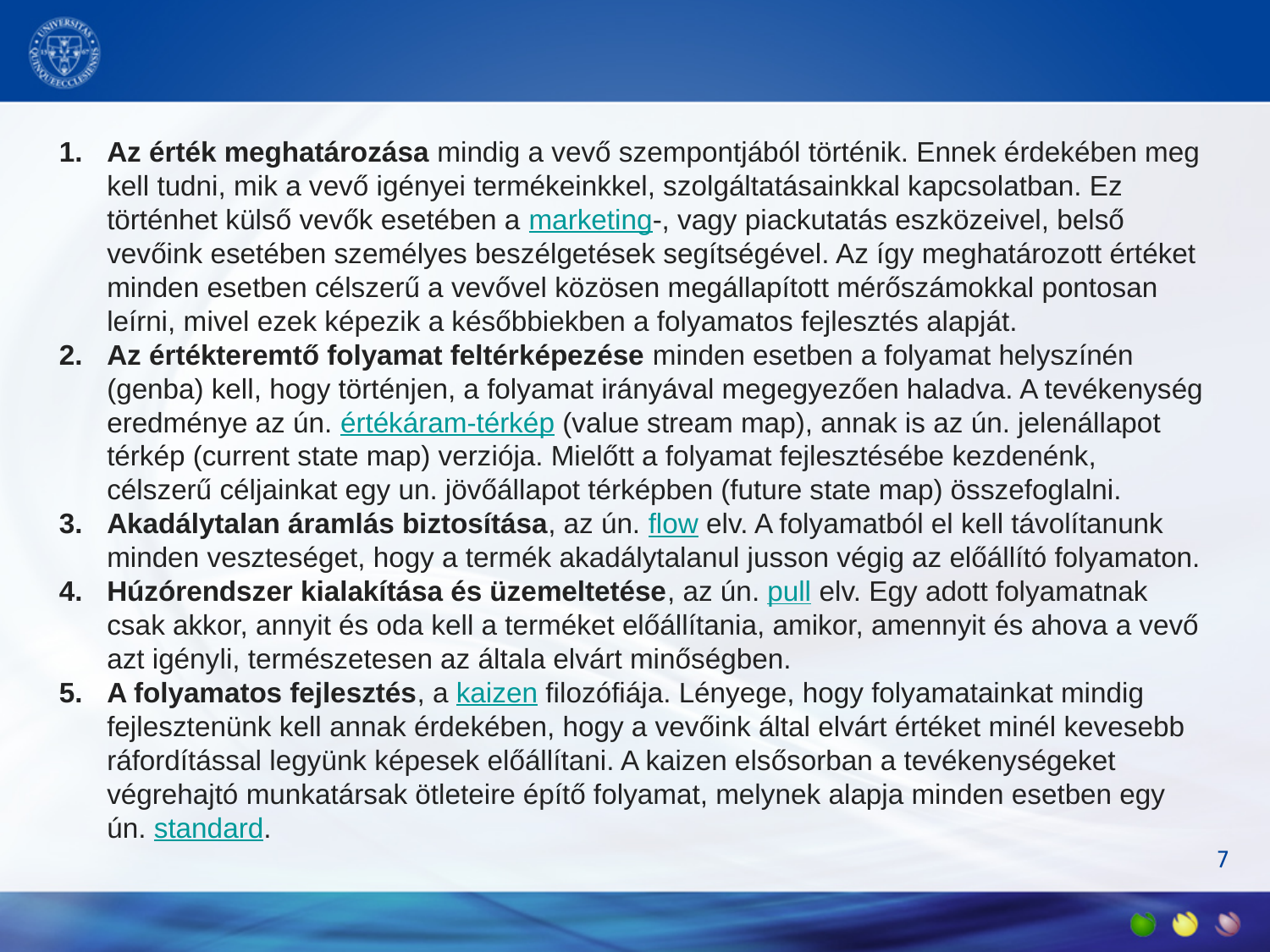

Az érték meghatározása mindig a vevő szempontjából történik. Ennek érdekében meg kell tudni, mik a vevő igényei termékeinkkel, szolgáltatásainkkal kapcsolatban. Ez történhet külső vevők esetében a marketing-, vagy piackutatás eszközeivel, belső vevőink esetében személyes beszélgetések segítségével. Az így meghatározott értéket minden esetben célszerű a vevővel közösen megállapított mérőszámokkal pontosan leírni, mivel ezek képezik a későbbiekben a folyamatos fejlesztés alapját.
Az értékteremtő folyamat feltérképezése minden esetben a folyamat helyszínén (genba) kell, hogy történjen, a folyamat irányával megegyezően haladva. A tevékenység eredménye az ún. értékáram-térkép (value stream map), annak is az ún. jelenállapot térkép (current state map) verziója. Mielőtt a folyamat fejlesztésébe kezdenénk, célszerű céljainkat egy un. jövőállapot térképben (future state map) összefoglalni.
Akadálytalan áramlás biztosítása, az ún. flow elv. A folyamatból el kell távolítanunk minden veszteséget, hogy a termék akadálytalanul jusson végig az előállító folyamaton.
Húzórendszer kialakítása és üzemeltetése, az ún. pull elv. Egy adott folyamatnak csak akkor, annyit és oda kell a terméket előállítania, amikor, amennyit és ahova a vevő azt igényli, természetesen az általa elvárt minőségben.
A folyamatos fejlesztés, a kaizen filozófiája. Lényege, hogy folyamatainkat mindig fejlesztenünk kell annak érdekében, hogy a vevőink által elvárt értéket minél kevesebb ráfordítással legyünk képesek előállítani. A kaizen elsősorban a tevékenységeket végrehajtó munkatársak ötleteire építő folyamat, melynek alapja minden esetben egy ún. standard.
7